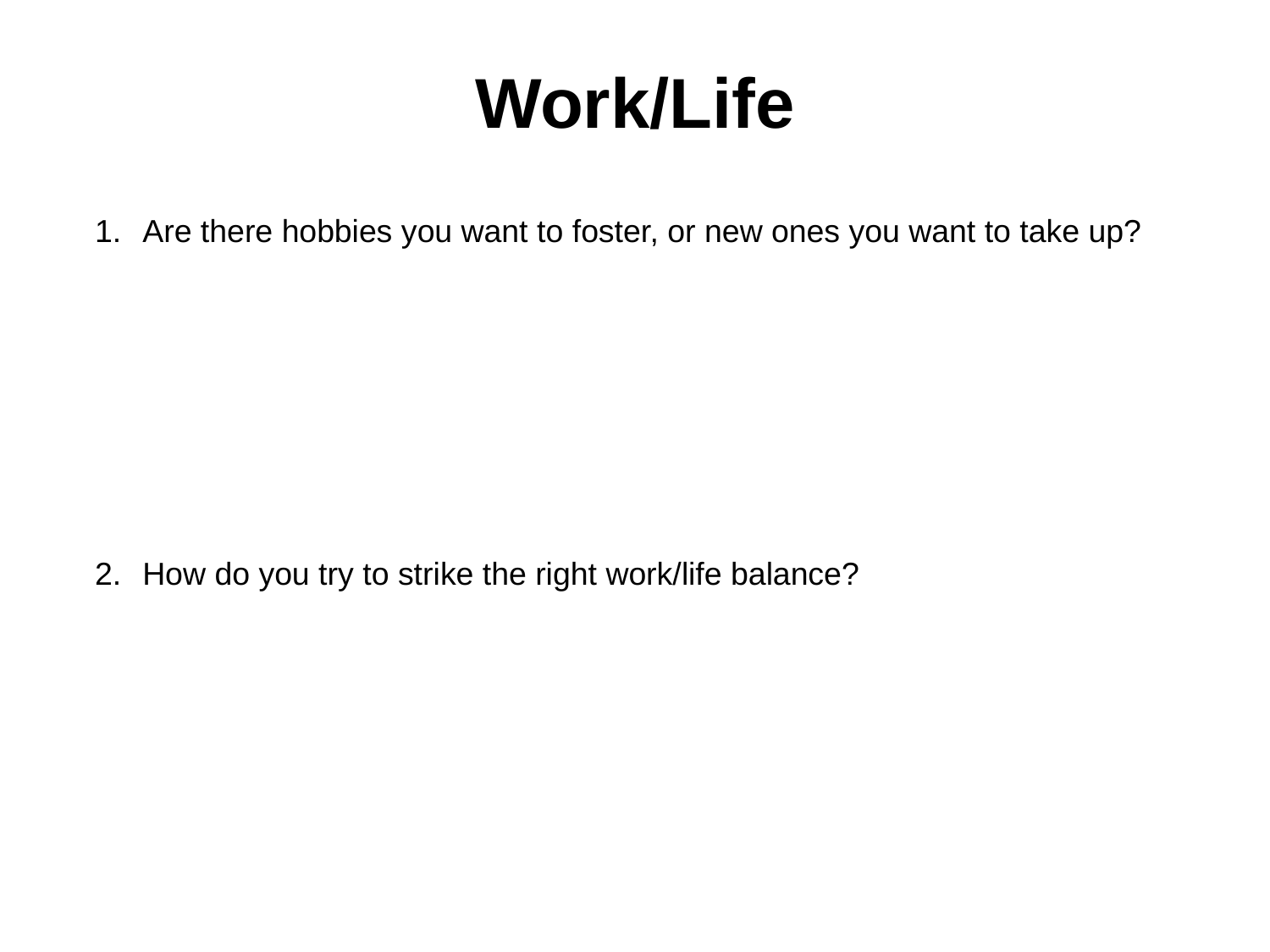

Work/Life
Are there hobbies you want to foster, or new ones you want to take up?

How do you try to strike the right work/life balance?